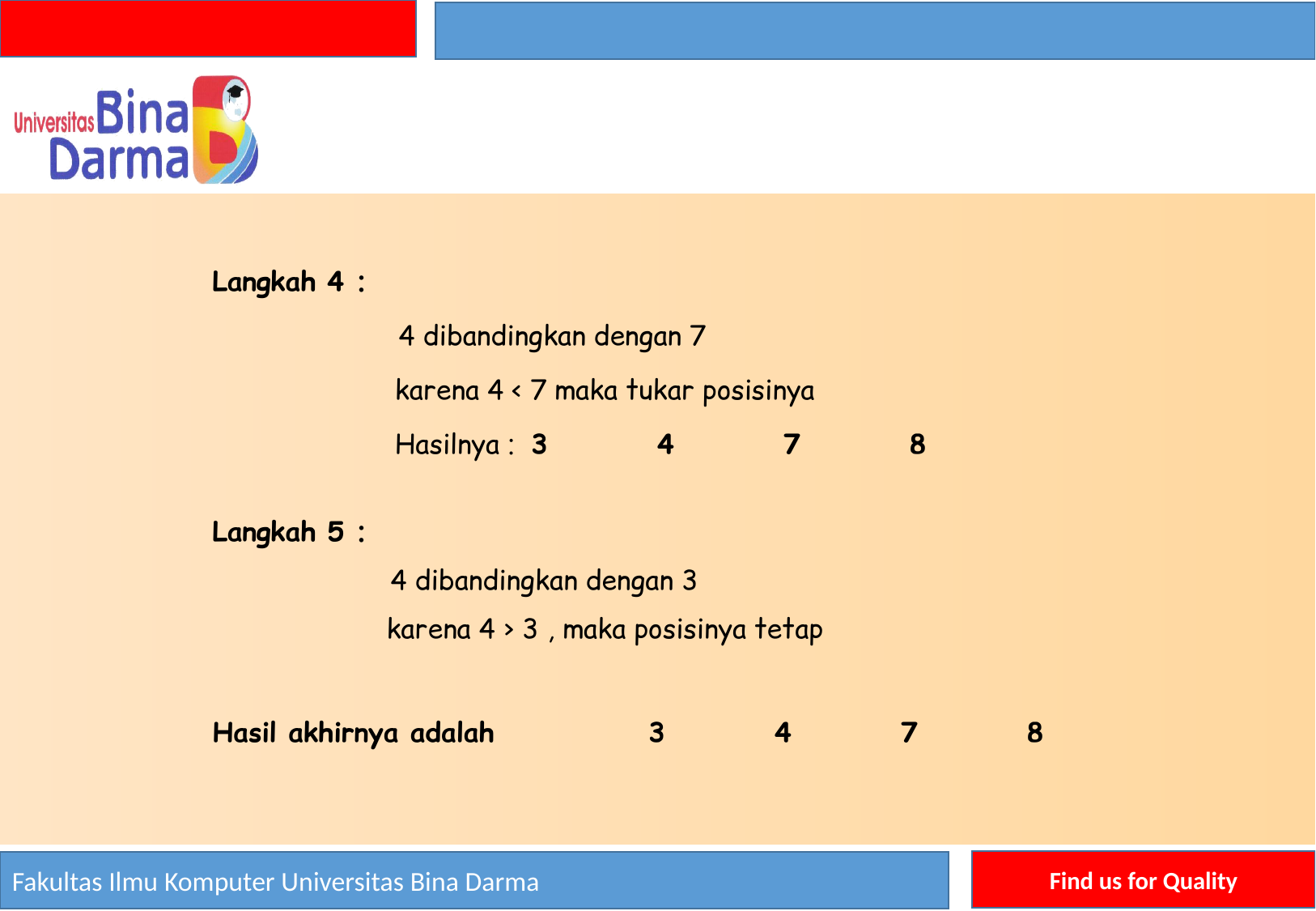

Langkah 4 :
                       4 dibandingkan dengan 7
                      karena 4 < 7 maka tukar posisinya
                      Hasilnya :  3         4         7         8

Langkah 5 :
                      4 dibandingkan dengan 3
                     karena 4 > 3 , maka posisinya tetap

Hasil akhirnya adalah             3         4         7         8